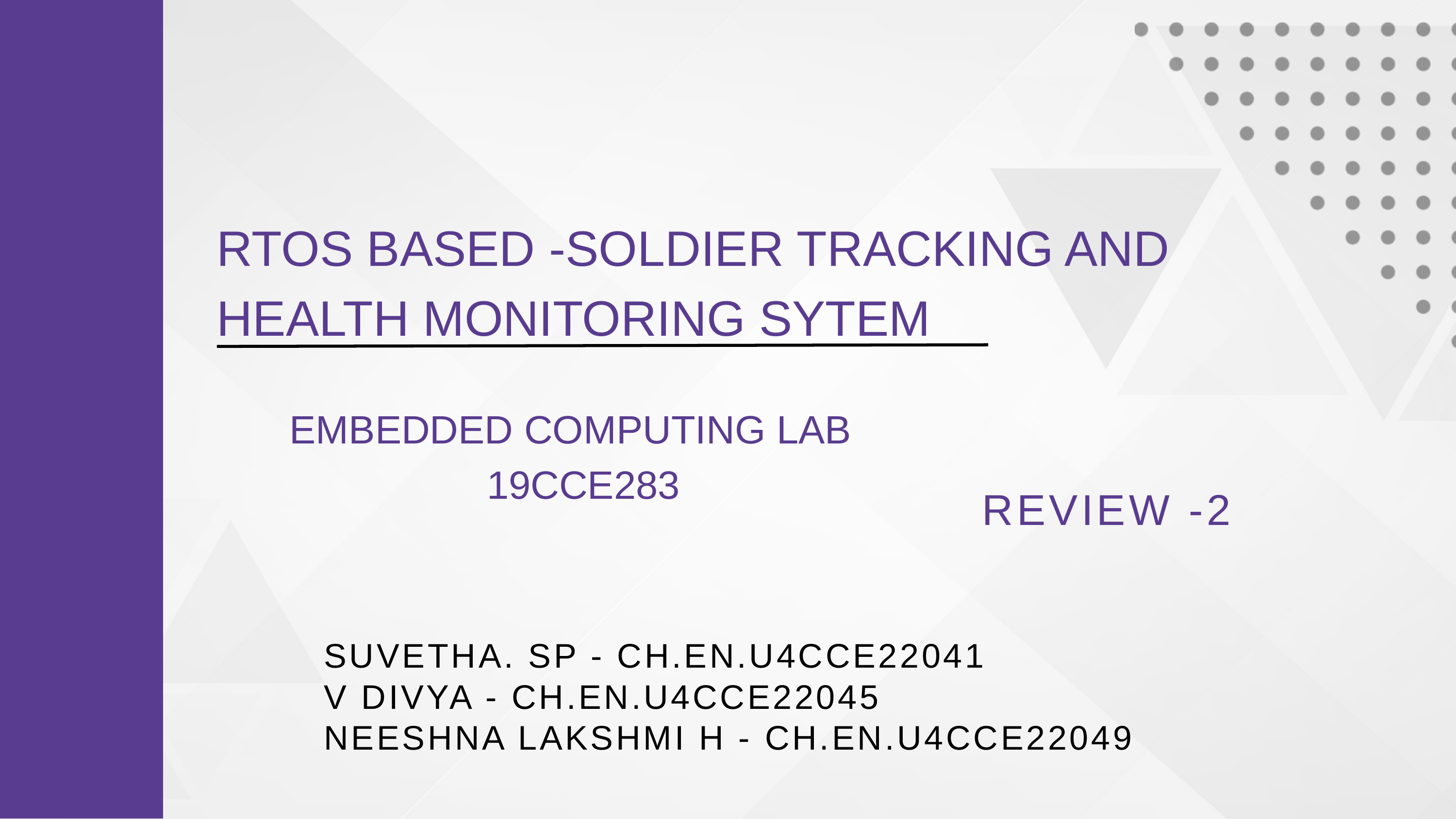

RTOS BASED -SOLDIER TRACKING AND HEALTH MONITORING SYTEM

EMBEDDED COMPUTING LAB
19CCE283
REVIEW -2
SUVETHA. SP - CH.EN.U4CCE22041
V DIVYA - CH.EN.U4CCE22045
NEESHNA LAKSHMI H - CH.EN.U4CCE22049